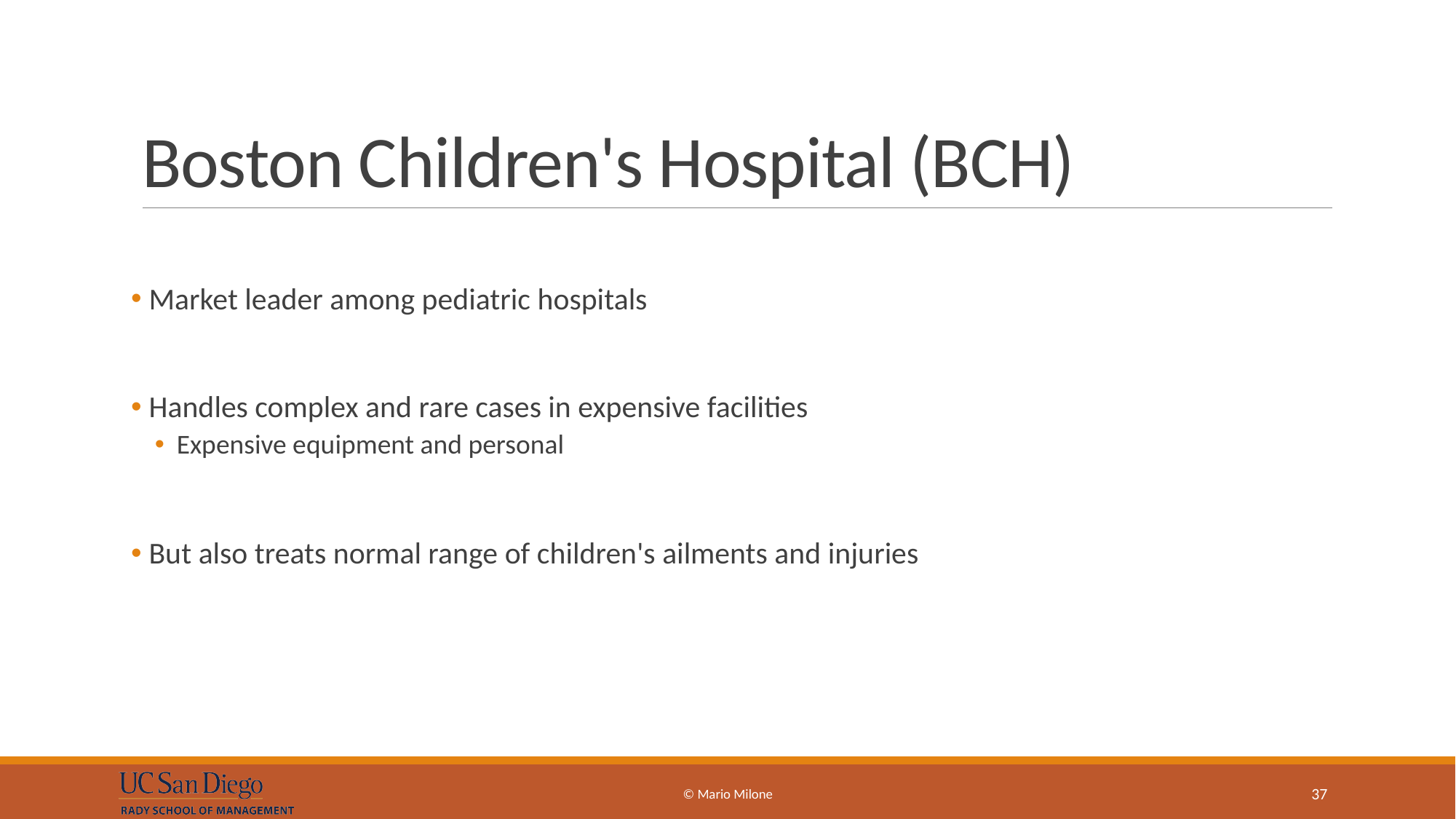

# Boston Children's Hospital (BCH)

 Market leader among pediatric hospitals

 Handles complex and rare cases in expensive facilities
Expensive equipment and personal

 But also treats normal range of children's ailments and injuries
© Mario Milone
37